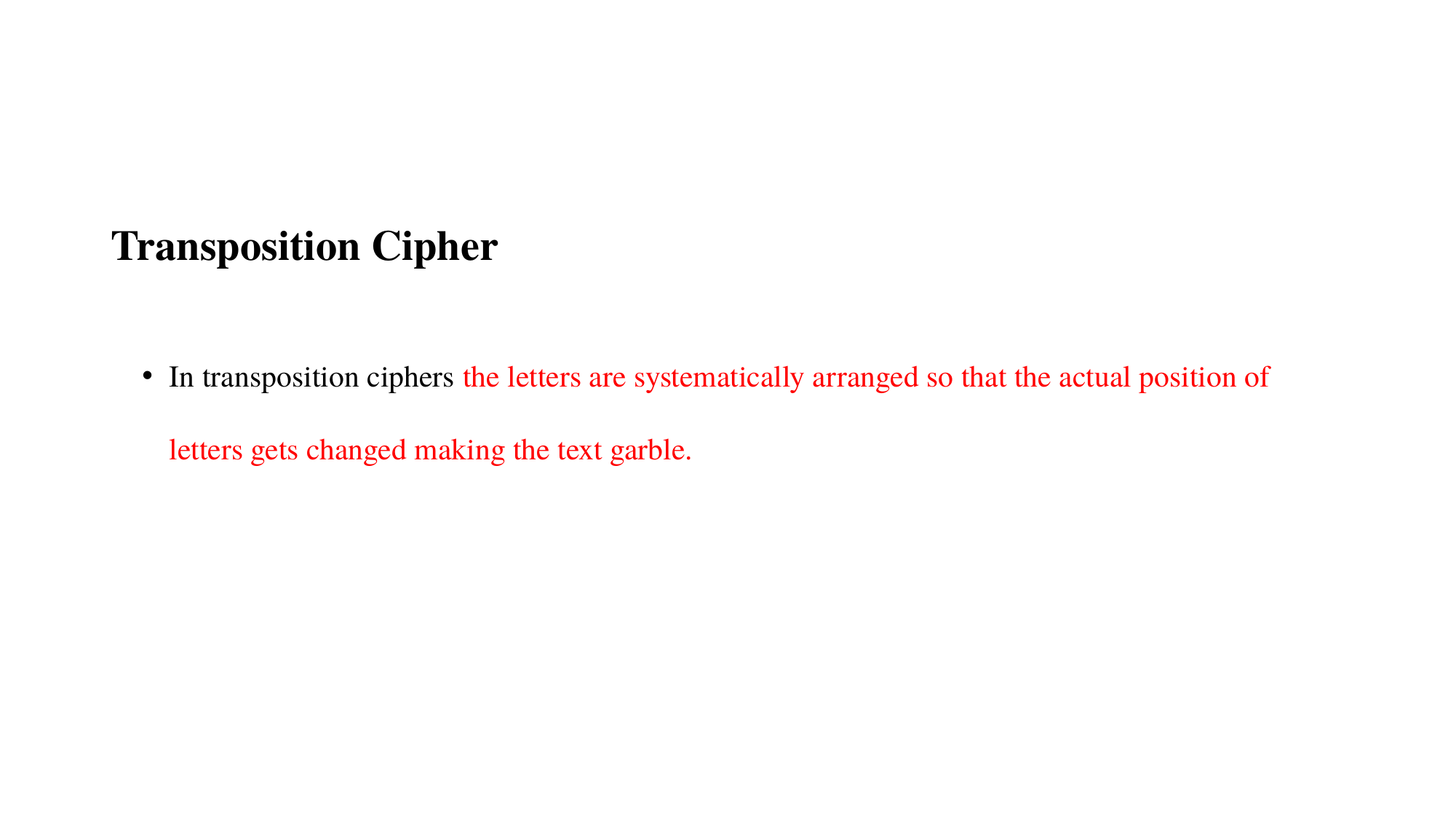

#
Transposition Cipher
In transposition ciphers the letters are systematically arranged so that the actual position of letters gets changed making the text garble.